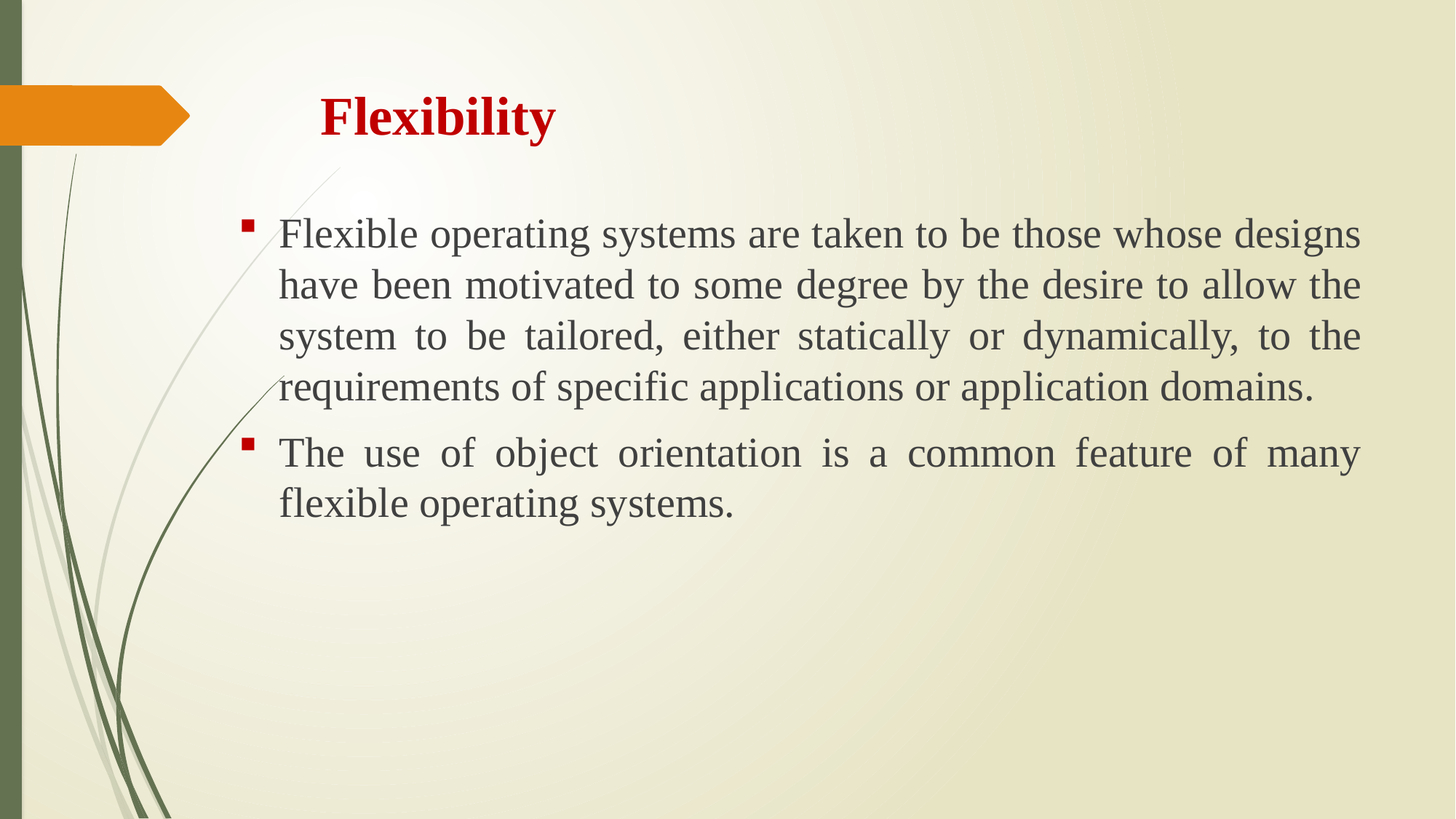

# Flexibility
Flexible operating systems are taken to be those whose designs have been motivated to some degree by the desire to allow the system to be tailored, either statically or dynamically, to the requirements of specific applications or application domains.
The use of object orientation is a common feature of many flexible operating systems.